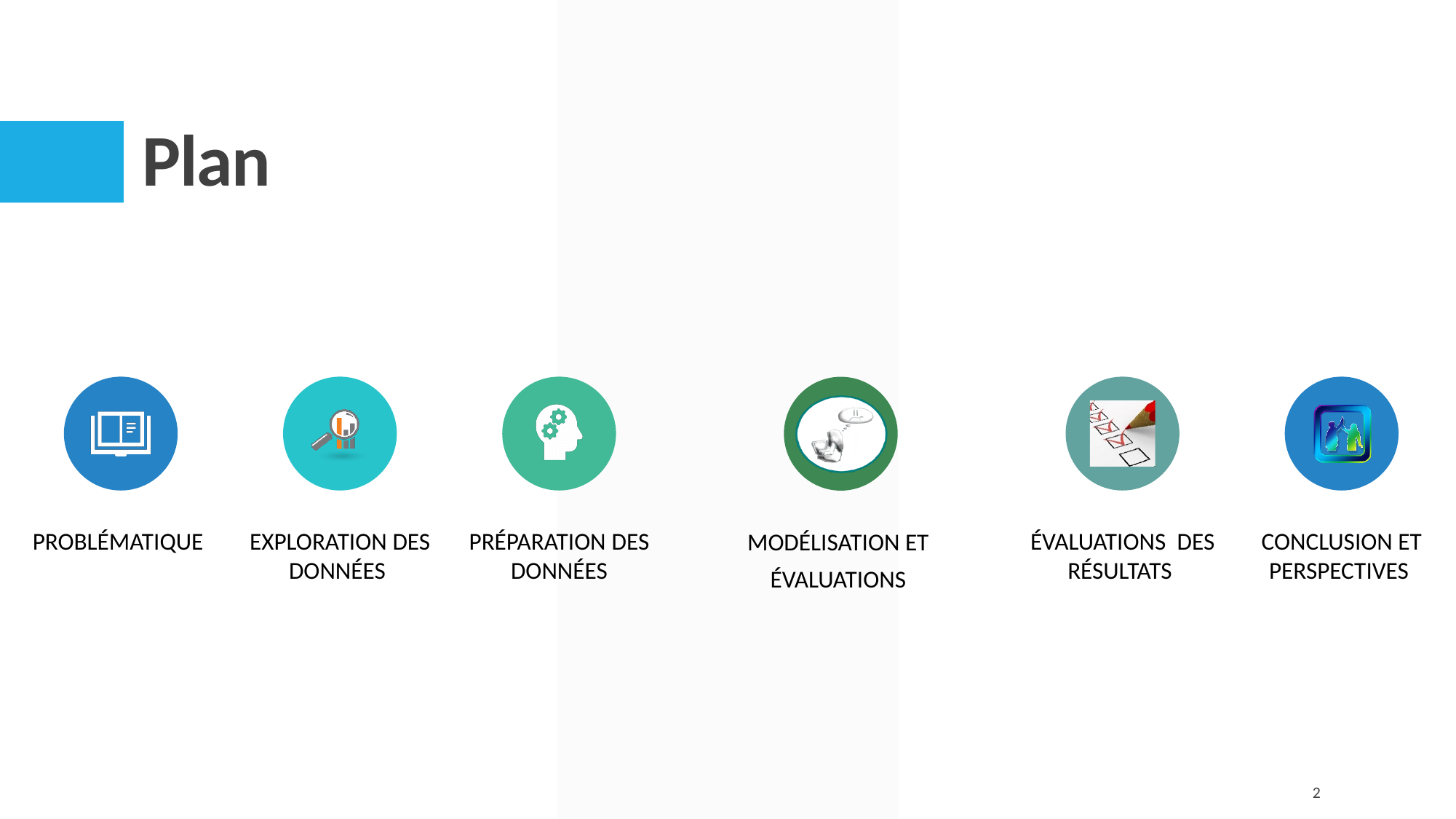

# Plan
Problématique
Exploration des données
Préparation des données
Modélisation Et
évaluations
évaluations  des résultats
Conclusion et perspectives
2